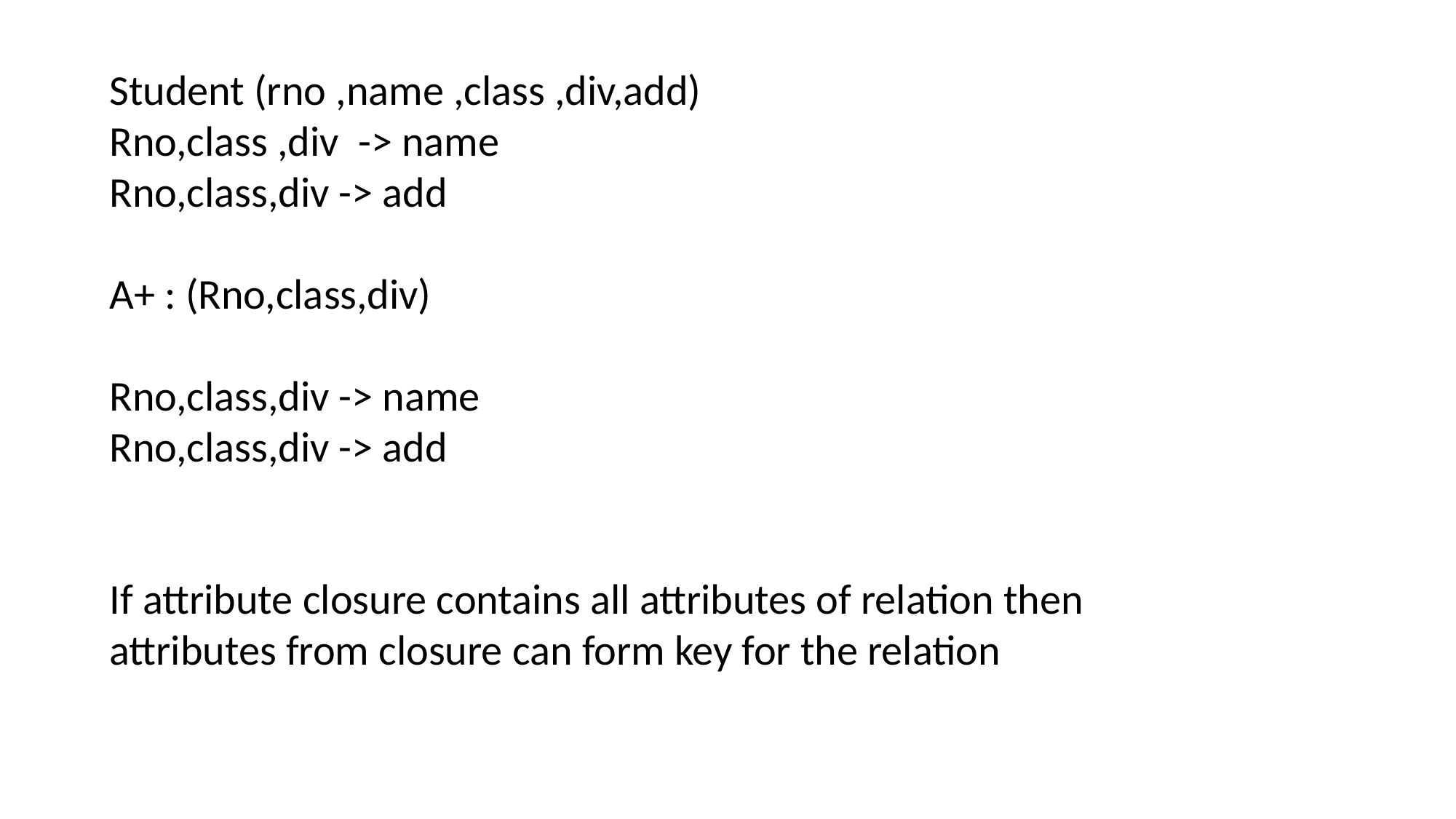

Student (rno ,name ,class ,div,add)
Rno,class ,div  -> name
Rno,class,div -> add

A+ : (Rno,class,div)

Rno,class,div -> name
Rno,class,div -> add

If attribute closure contains all attributes of relation then attributes from closure can form key for the relation